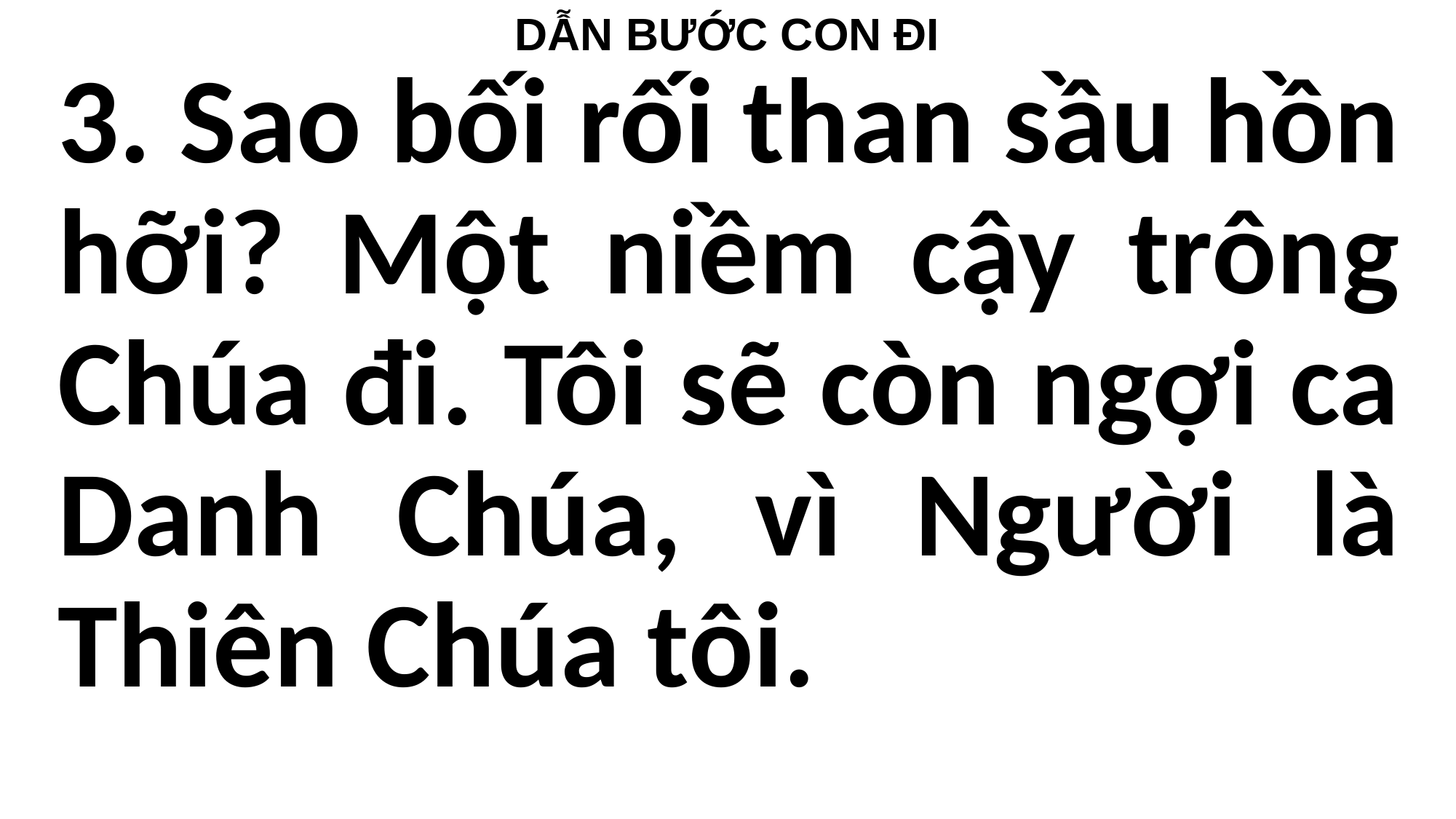

# DẪN BƯỚC CON ĐI
3. Sao bối rối than sầu hồn hỡi? Một niềm cậy trông Chúa đi. Tôi sẽ còn ngợi ca Danh Chúa, vì Người là Thiên Chúa tôi.